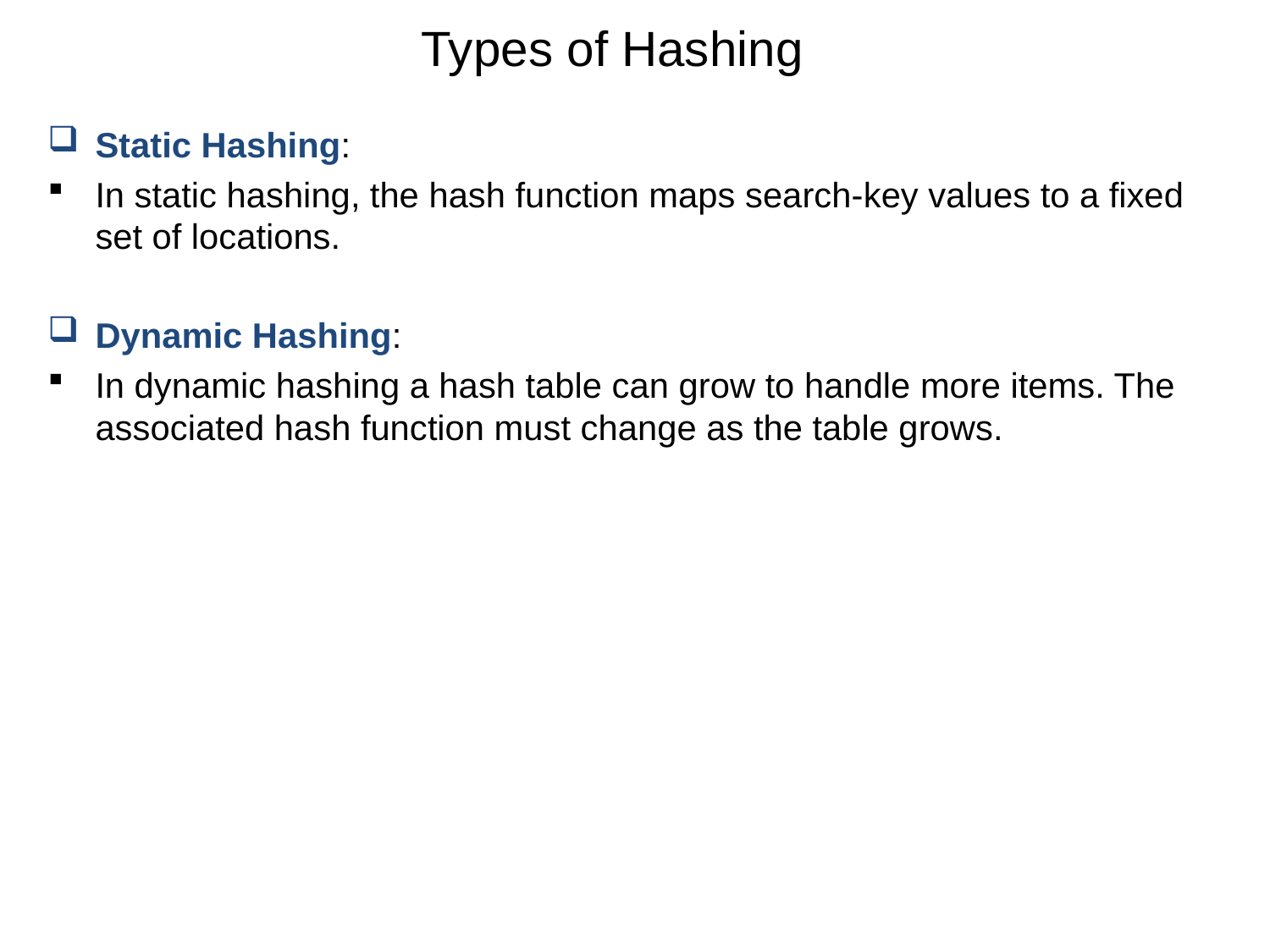

# Types of Hashing
Static Hashing:
In static hashing, the hash function maps search-key values to a fixed set of locations.

Dynamic Hashing:
In dynamic hashing a hash table can grow to handle more items. The associated hash function must change as the table grows.